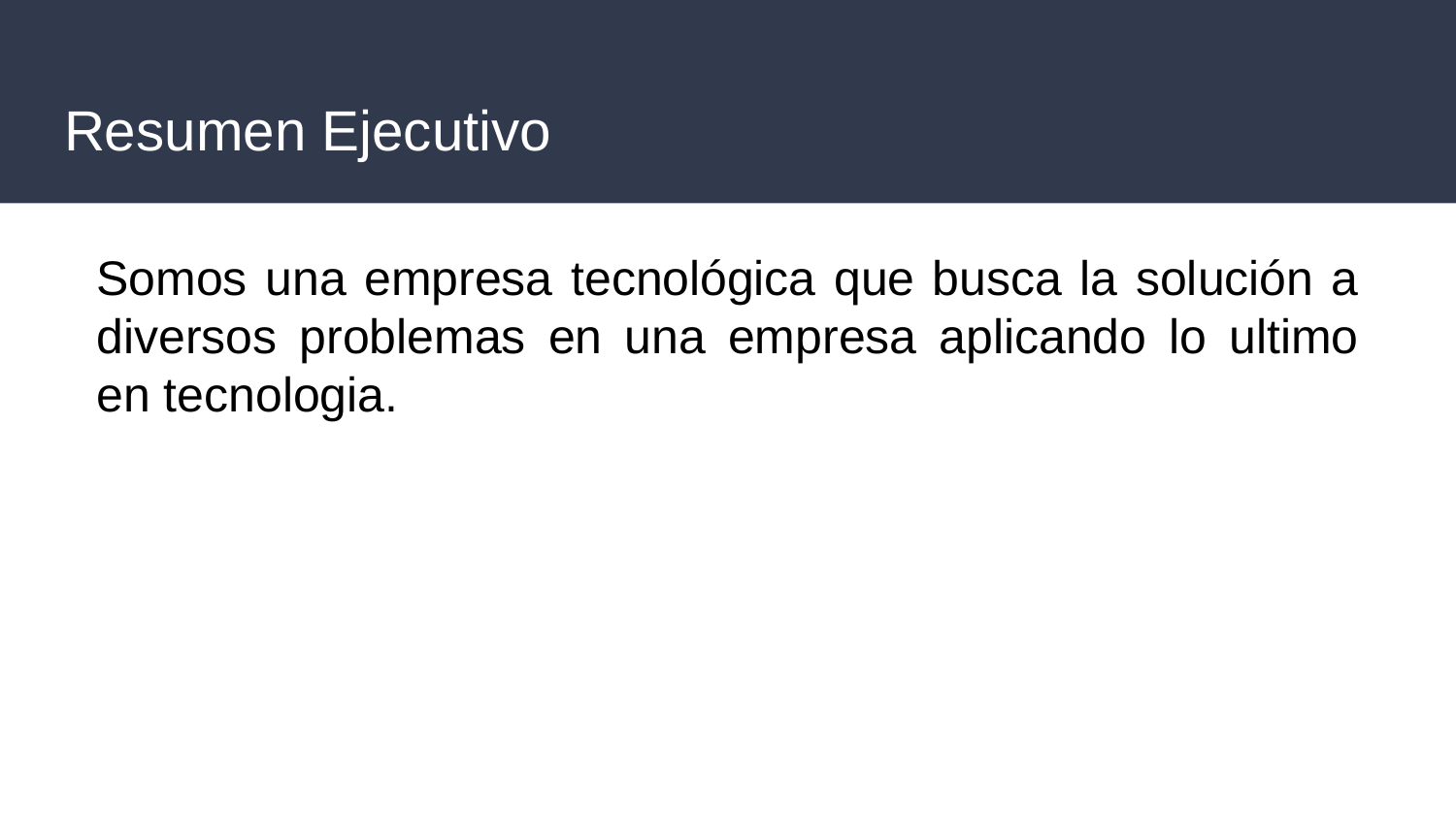

# Resumen Ejecutivo
Somos una empresa tecnológica que busca la solución a diversos problemas en una empresa aplicando lo ultimo en tecnologia.